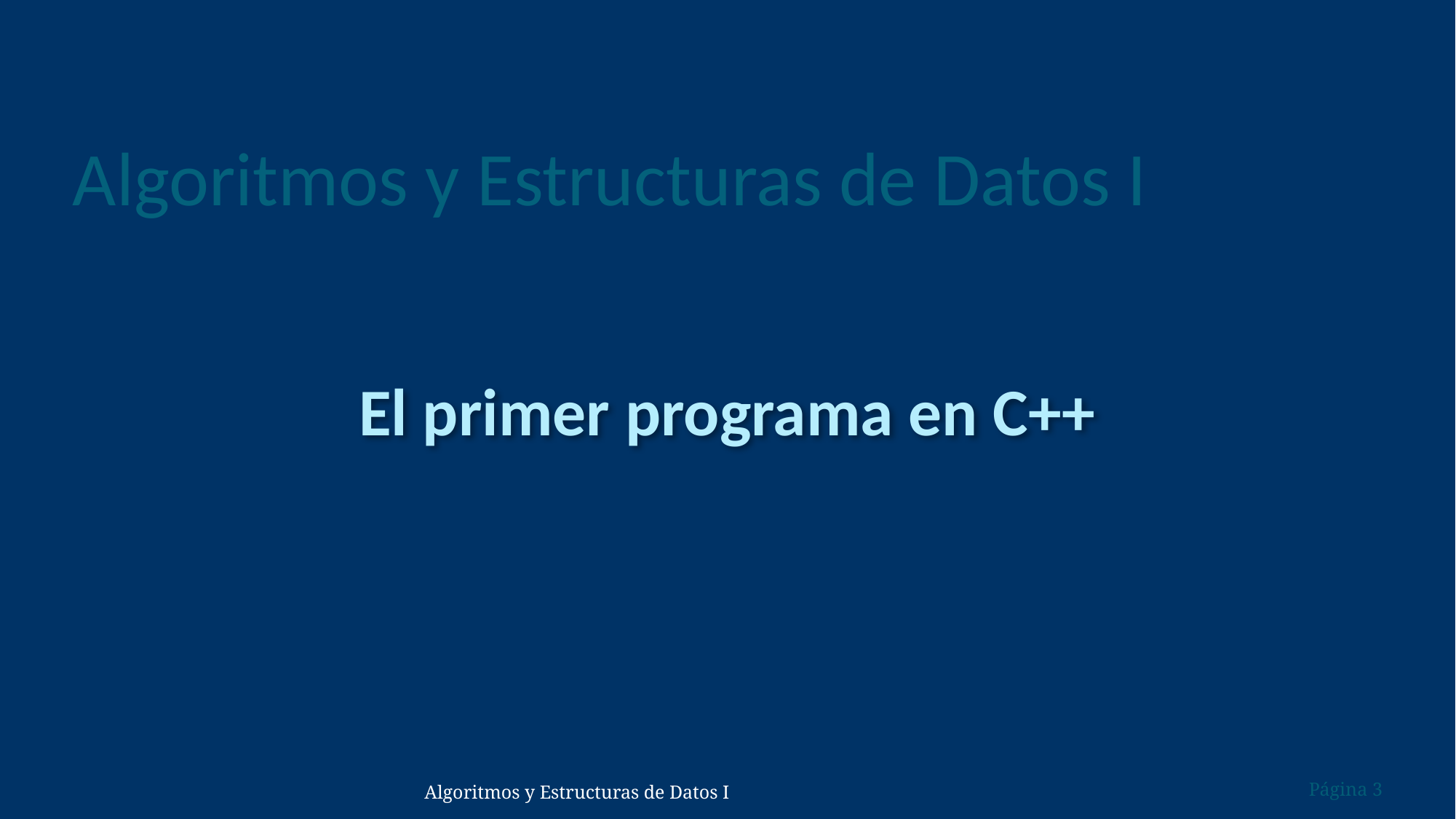

# Algoritmos y Estructuras de Datos I
El primer programa en C++
Algoritmos y Estructuras de Datos I
Página 3